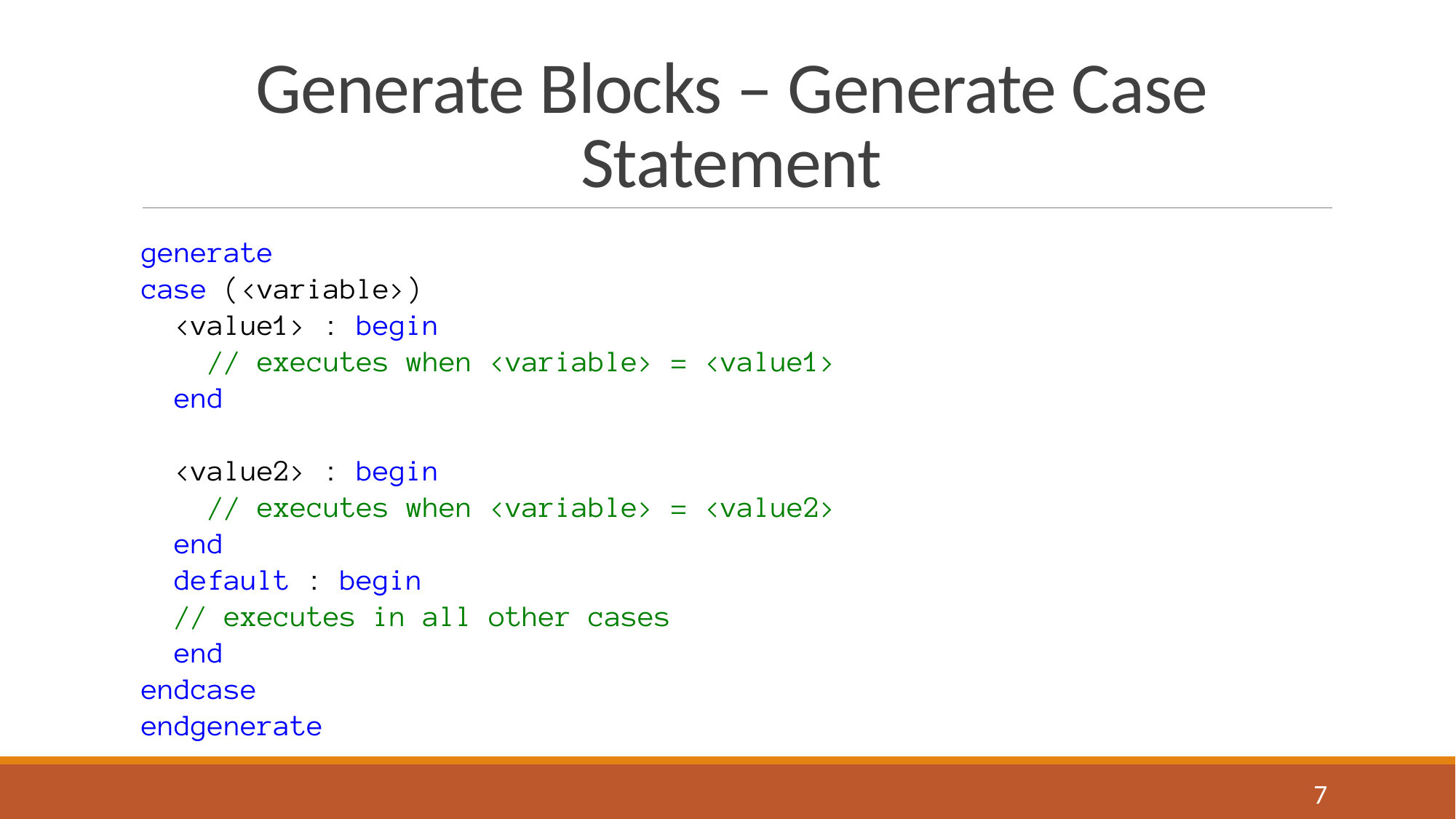

# Generate Blocks – Generate Case Statement
generate
case (<variable>)
  <value1> : begin
    // executes when <variable> = <value1>
  end
  <value2> : begin
    // executes when <variable> = <value2>
  end
  default : begin
  // executes in all other cases
  end
endcase
endgenerate
7